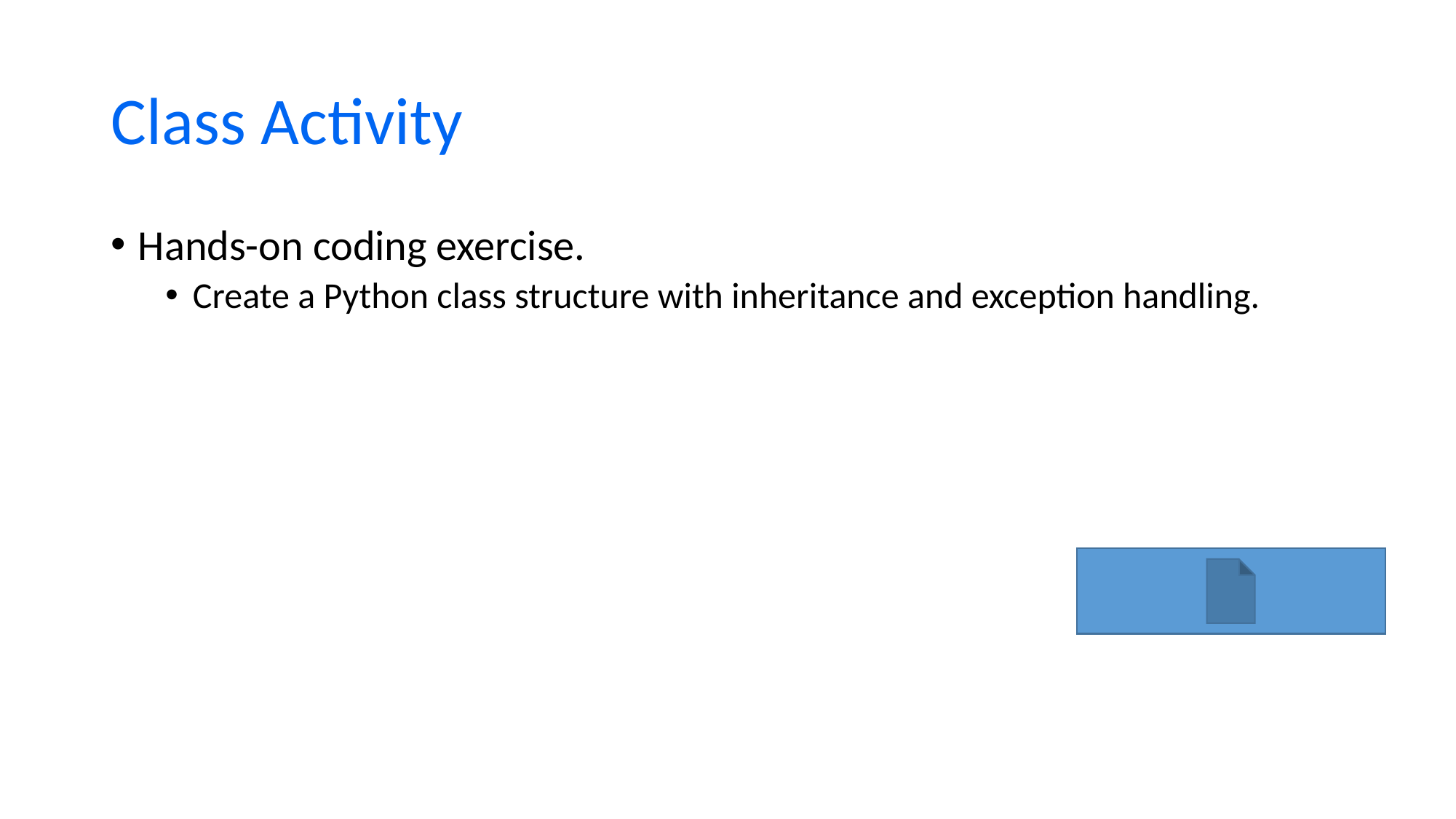

# Class Activity
Hands-on coding exercise.
Create a Python class structure with inheritance and exception handling.